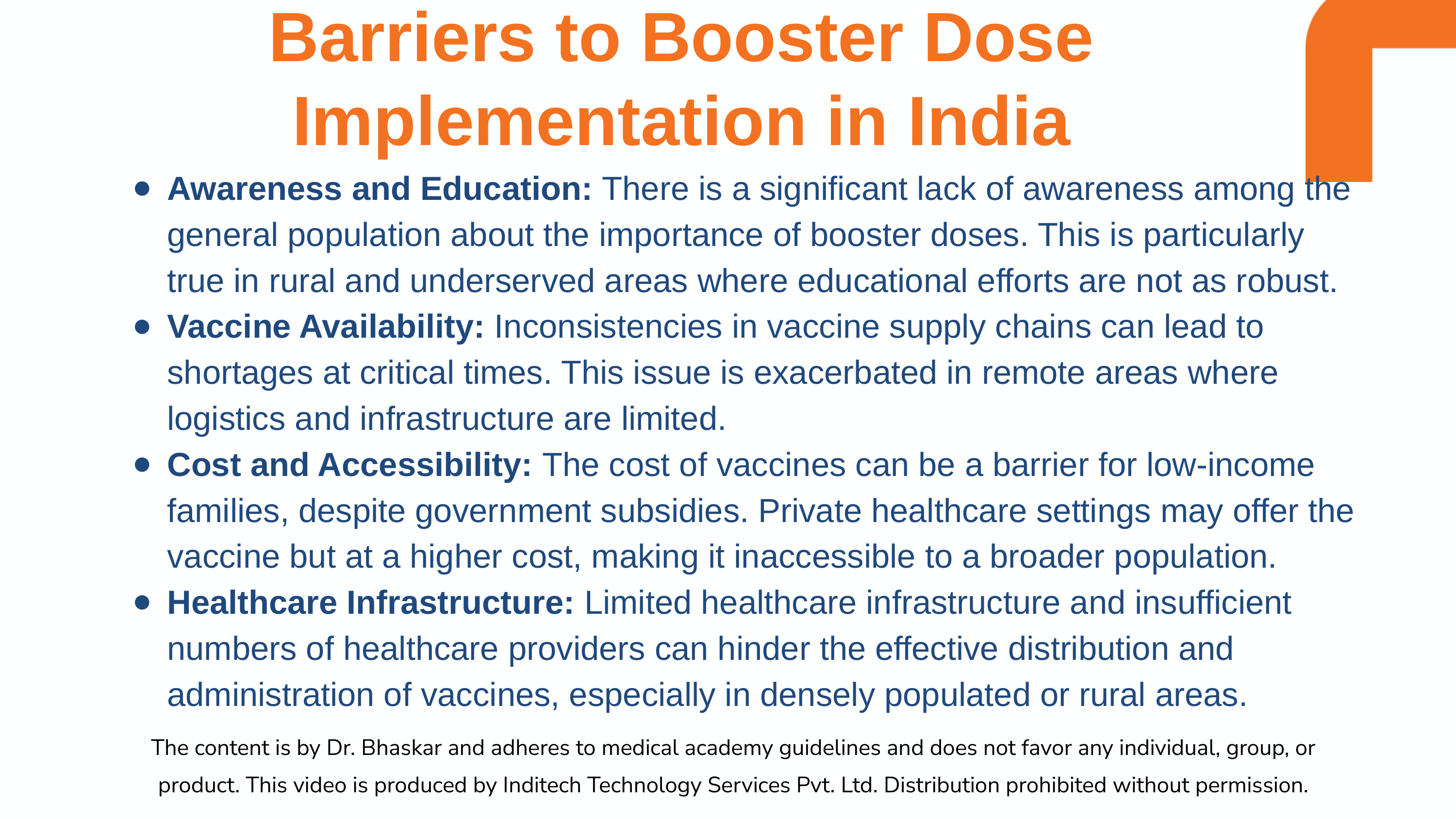

Barriers to Booster Dose Implementation in India
Awareness and Education: There is a significant lack of awareness among the general population about the importance of booster doses. This is particularly true in rural and underserved areas where educational efforts are not as robust.
Vaccine Availability: Inconsistencies in vaccine supply chains can lead to shortages at critical times. This issue is exacerbated in remote areas where logistics and infrastructure are limited.
Cost and Accessibility: The cost of vaccines can be a barrier for low-income families, despite government subsidies. Private healthcare settings may offer the vaccine but at a higher cost, making it inaccessible to a broader population.
Healthcare Infrastructure: Limited healthcare infrastructure and insufficient numbers of healthcare providers can hinder the effective distribution and administration of vaccines, especially in densely populated or rural areas.
The content is by Dr. Bhaskar and adheres to medical academy guidelines and does not favor any individual, group, or product. This video is produced by Inditech Technology Services Pvt. Ltd. Distribution prohibited without permission.